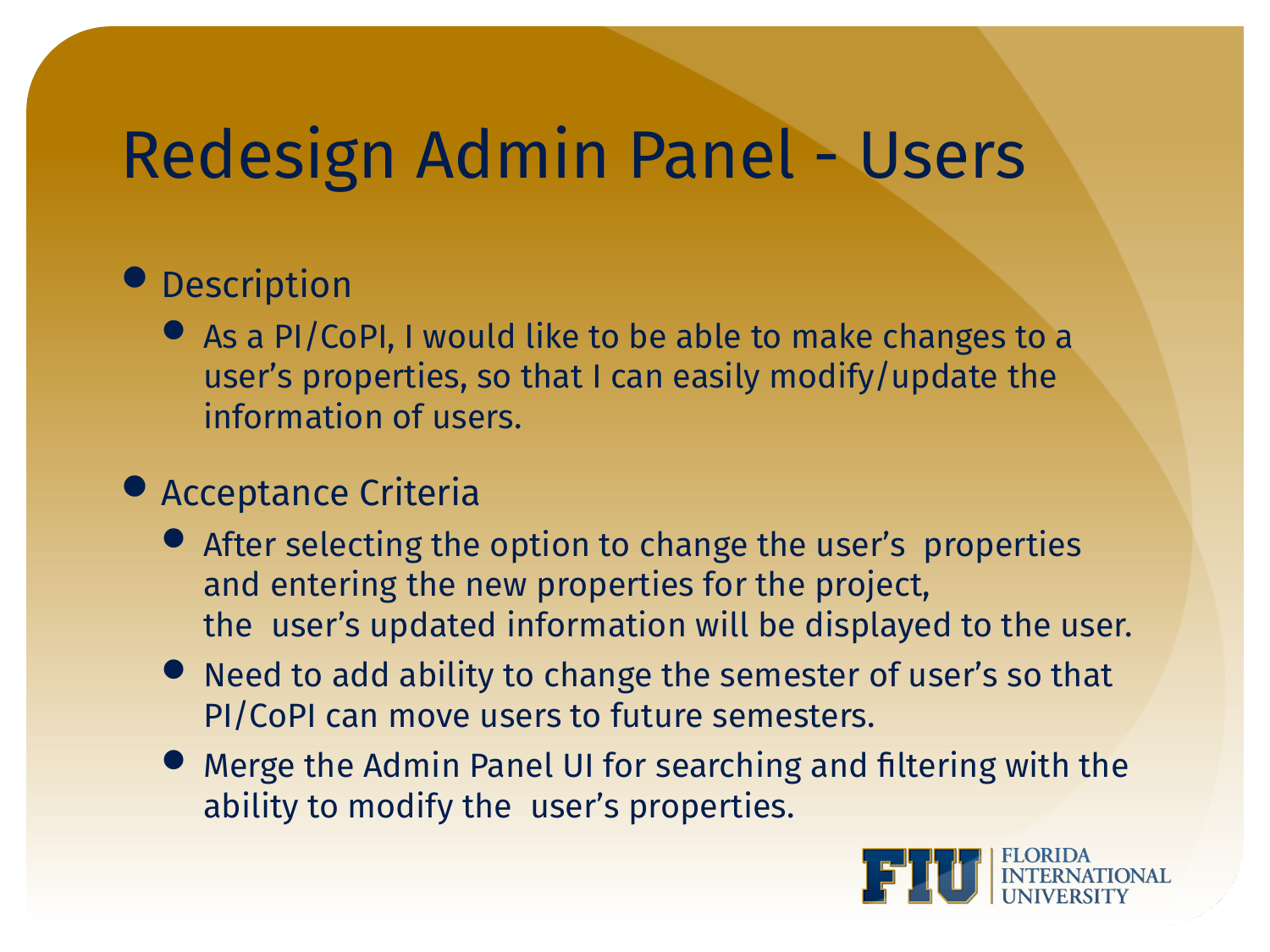

# Redesign Admin Panel - Users
Description
As a PI/CoPI, I would like to be able to make changes to a user’s properties, so that I can easily modify/update the information of users.
Acceptance Criteria
After selecting the option to change the user’s  properties and entering the new properties for the project, the  user’s updated information will be displayed to the user.
Need to add ability to change the semester of user’s so that PI/CoPI can move users to future semesters.
Merge the Admin Panel UI for searching and filtering with the ability to modify the  user’s properties.